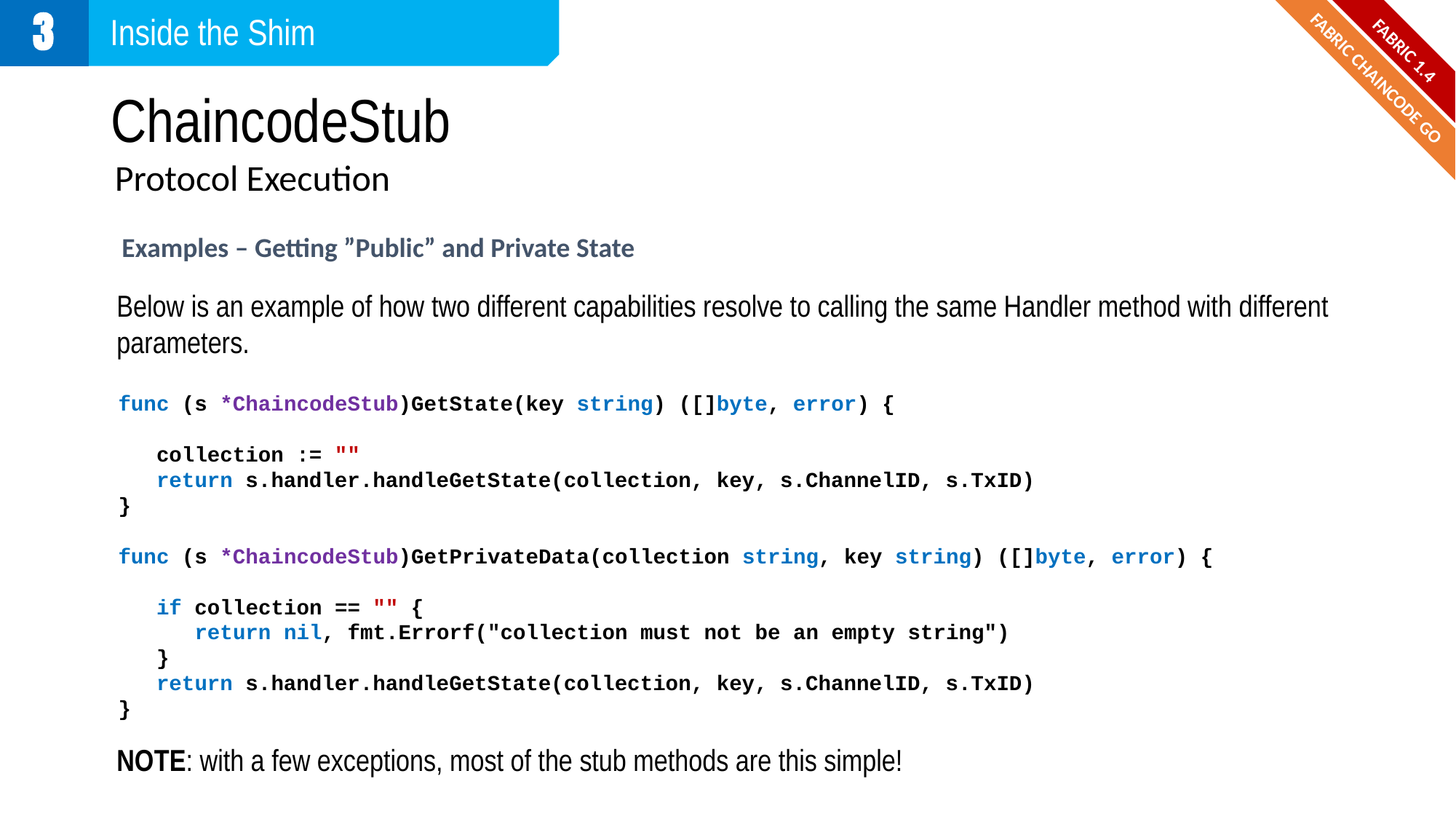

3
Inside the Shim
FABRIC 1.4
# ChaincodeStub
FABRIC CHAINCODE GO
Protocol Execution
Examples – Getting ”Public” and Private State
Below is an example of how two different capabilities resolve to calling the same Handler method with different parameters.
func (s *ChaincodeStub)GetState(key string) ([]byte, error) {

   collection := ""
   return s.handler.handleGetState(collection, key, s.ChannelID, s.TxID)
}

func (s *ChaincodeStub)GetPrivateData(collection string, key string) ([]byte, error) {

   if collection == "" {
      return nil, fmt.Errorf("collection must not be an empty string")
   }
   return s.handler.handleGetState(collection, key, s.ChannelID, s.TxID)
}
NOTE: with a few exceptions, most of the stub methods are this simple!